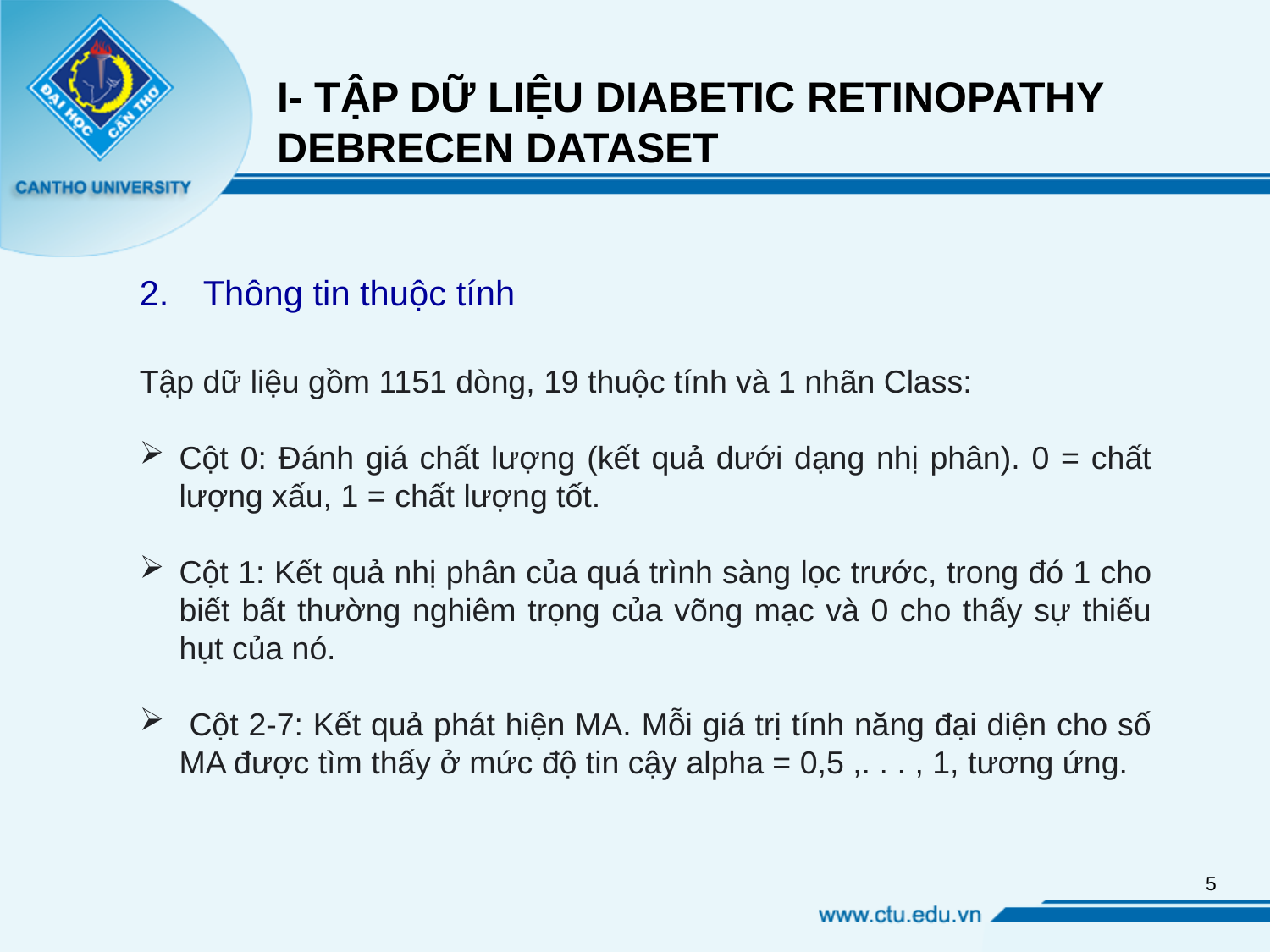

I- TẬP DỮ LIỆU DIABETIC RETINOPATHY DEBRECEN DATASET
Thông tin thuộc tính
Tập dữ liệu gồm 1151 dòng, 19 thuộc tính và 1 nhãn Class:

Cột 0: Đánh giá chất lượng (kết quả dưới dạng nhị phân). 0 = chất lượng xấu, 1 = chất lượng tốt.

Cột 1: Kết quả nhị phân của quá trình sàng lọc trước, trong đó 1 cho biết bất thường nghiêm trọng của võng mạc và 0 cho thấy sự thiếu hụt của nó.

 Cột 2-7: Kết quả phát hiện MA. Mỗi giá trị tính năng đại diện cho số MA được tìm thấy ở mức độ tin cậy alpha = 0,5 ,. . . , 1, tương ứng.
5